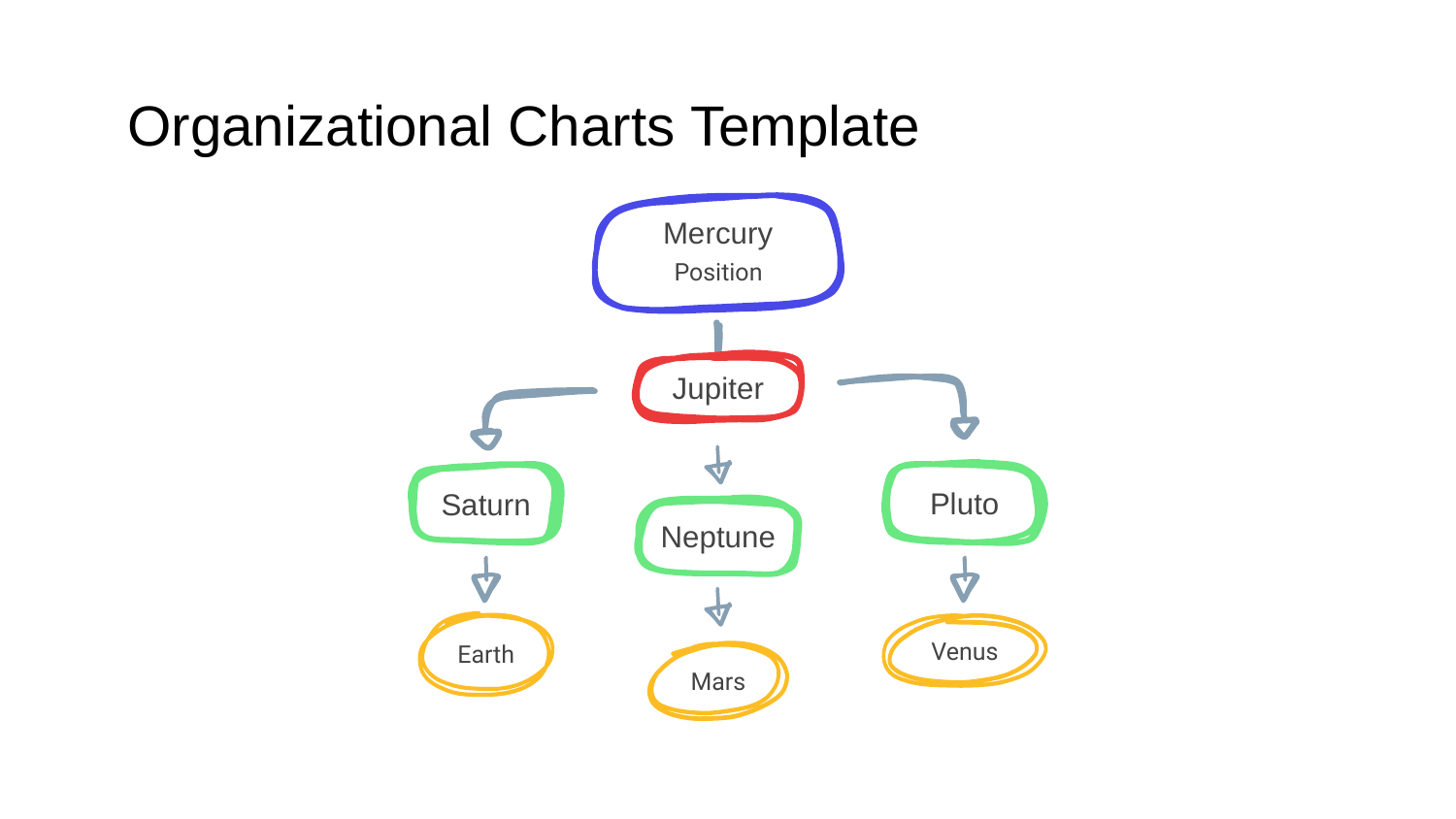

# Organizational Charts Template

Mercury
Position

Jupiter

Pluto

Saturn
Neptune

Earth
Venus
Mars